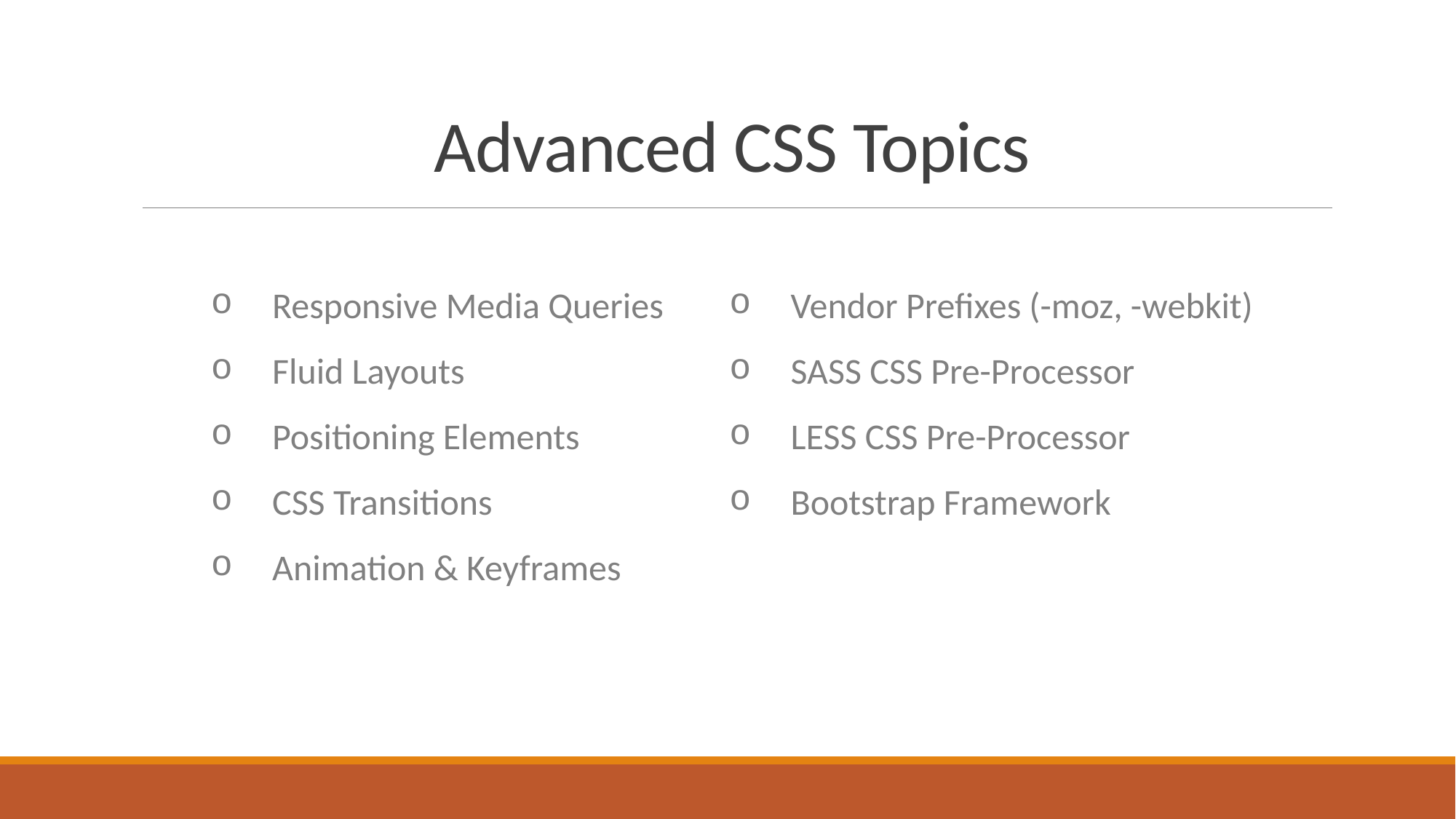

# Advanced CSS Topics
Vendor Prefixes (-moz, -webkit)
SASS CSS Pre-Processor
LESS CSS Pre-Processor
Bootstrap Framework
Responsive Media Queries
Fluid Layouts
Positioning Elements
CSS Transitions
Animation & Keyframes